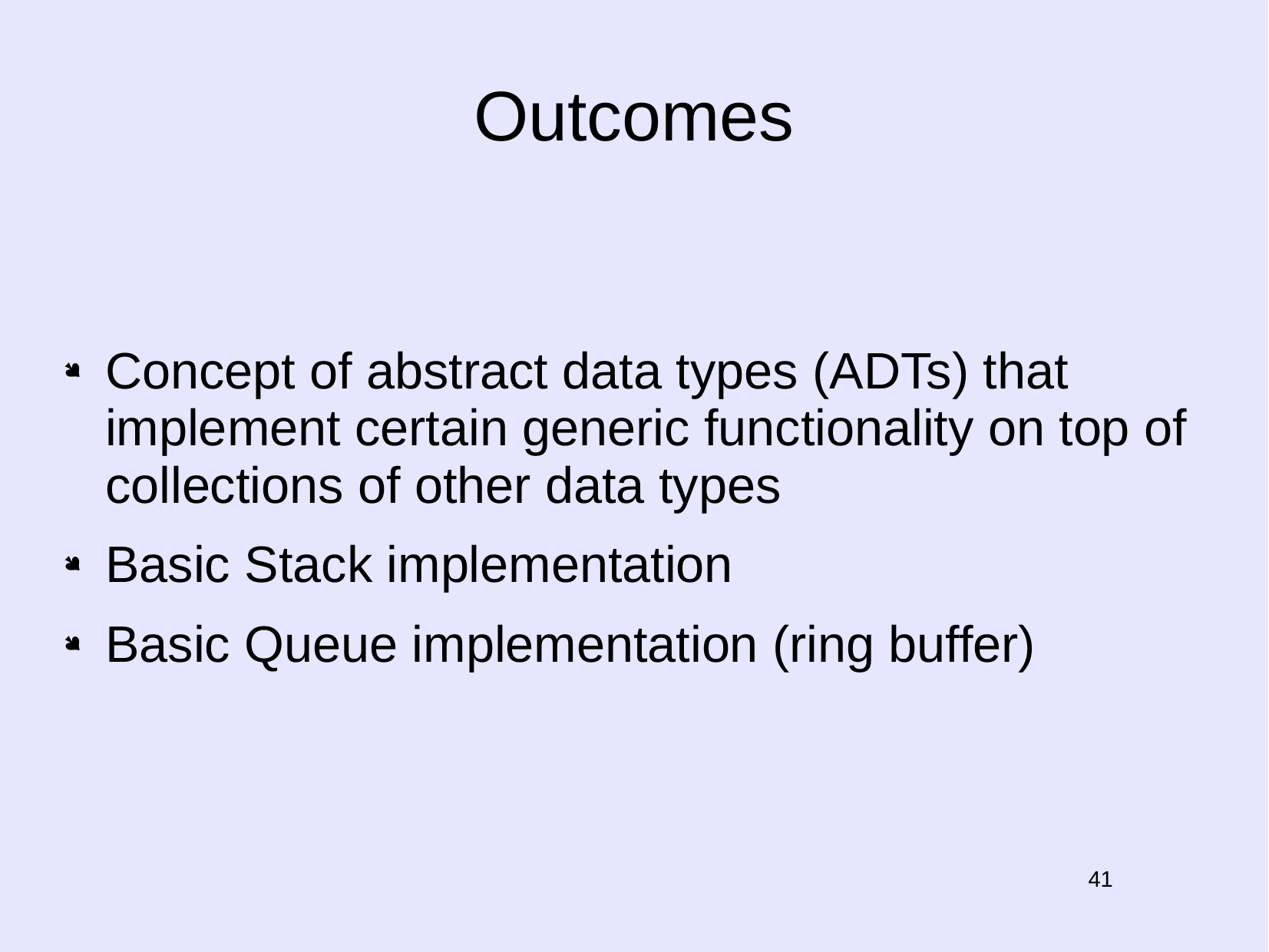

# Outcomes

Concept of abstract data types (ADTs) that implement certain generic functionality on top of collections of other data types
Basic Stack implementation
Basic Queue implementation (ring buffer)
41